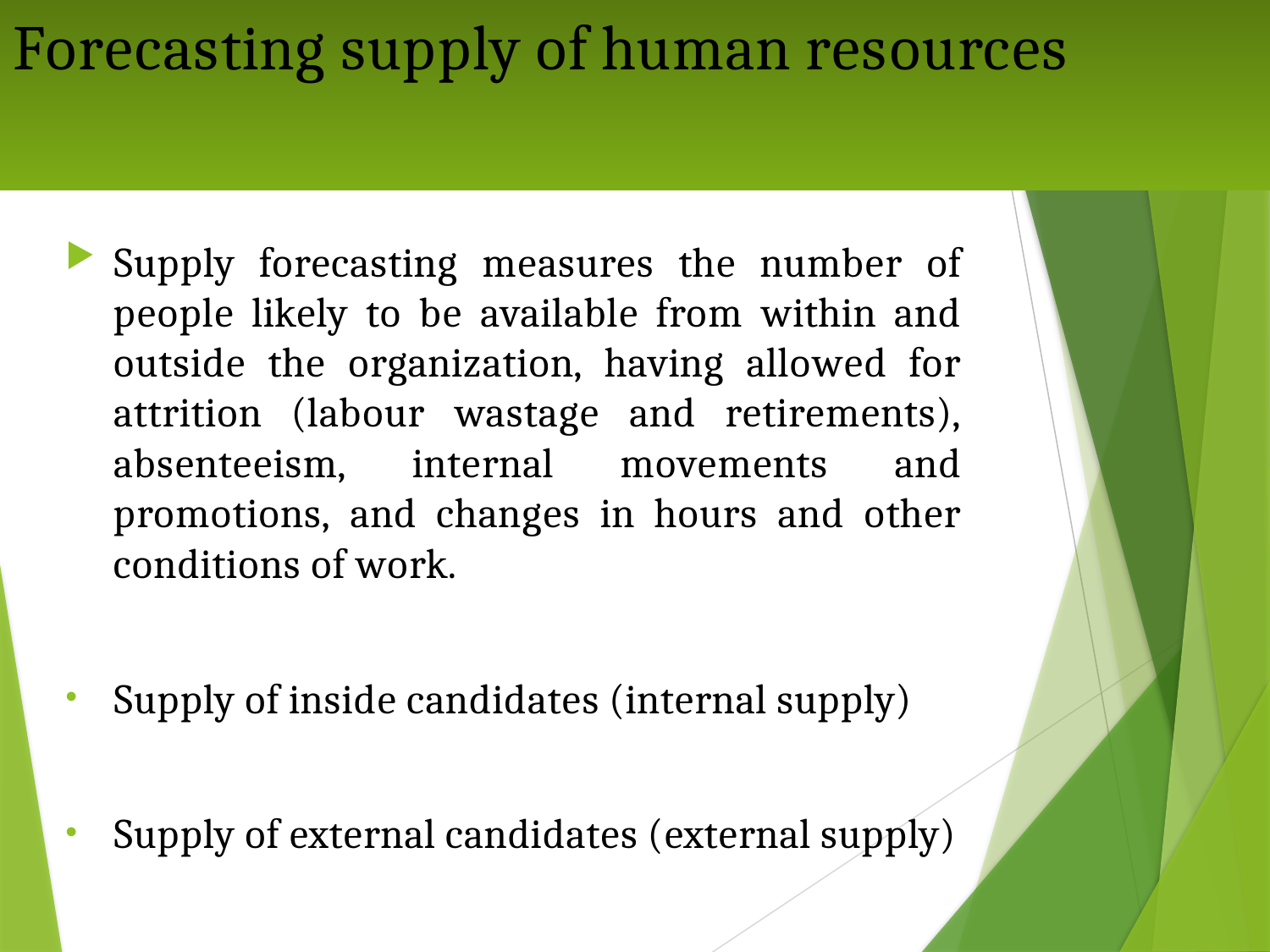

# Forecasting supply of human resources
Supply forecasting measures the number of people likely to be available from within and outside the organization, having allowed for attrition (labour wastage and retirements), absenteeism, internal movements and promotions, and changes in hours and other conditions of work.

Supply of inside candidates (internal supply)

Supply of external candidates (external supply)